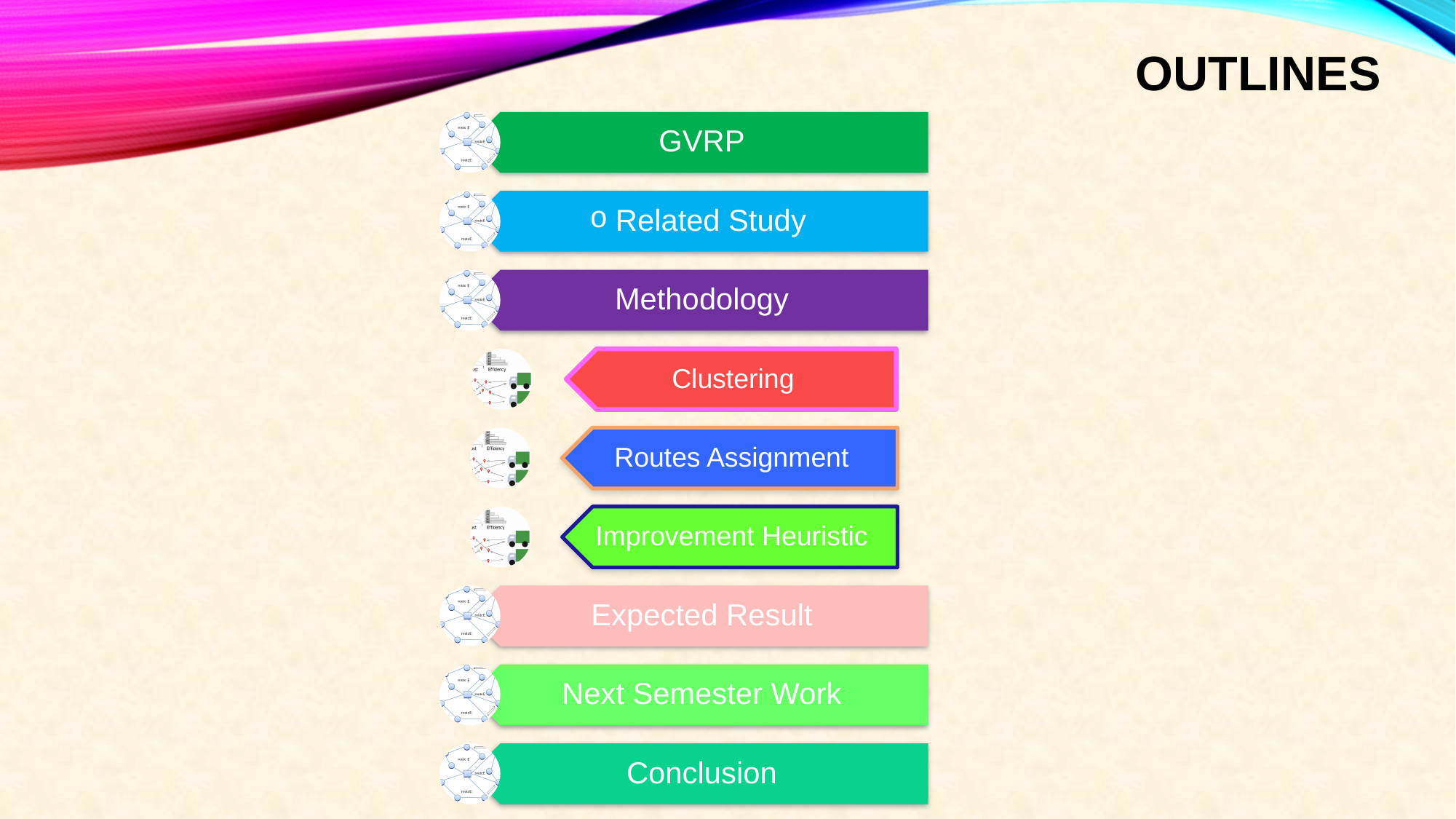

# outlines
GVRP
Related Study
Methodology
Clustering
Routes Assignment
Improvement Heuristic
Expected Result
Next Semester Work
Conclusion